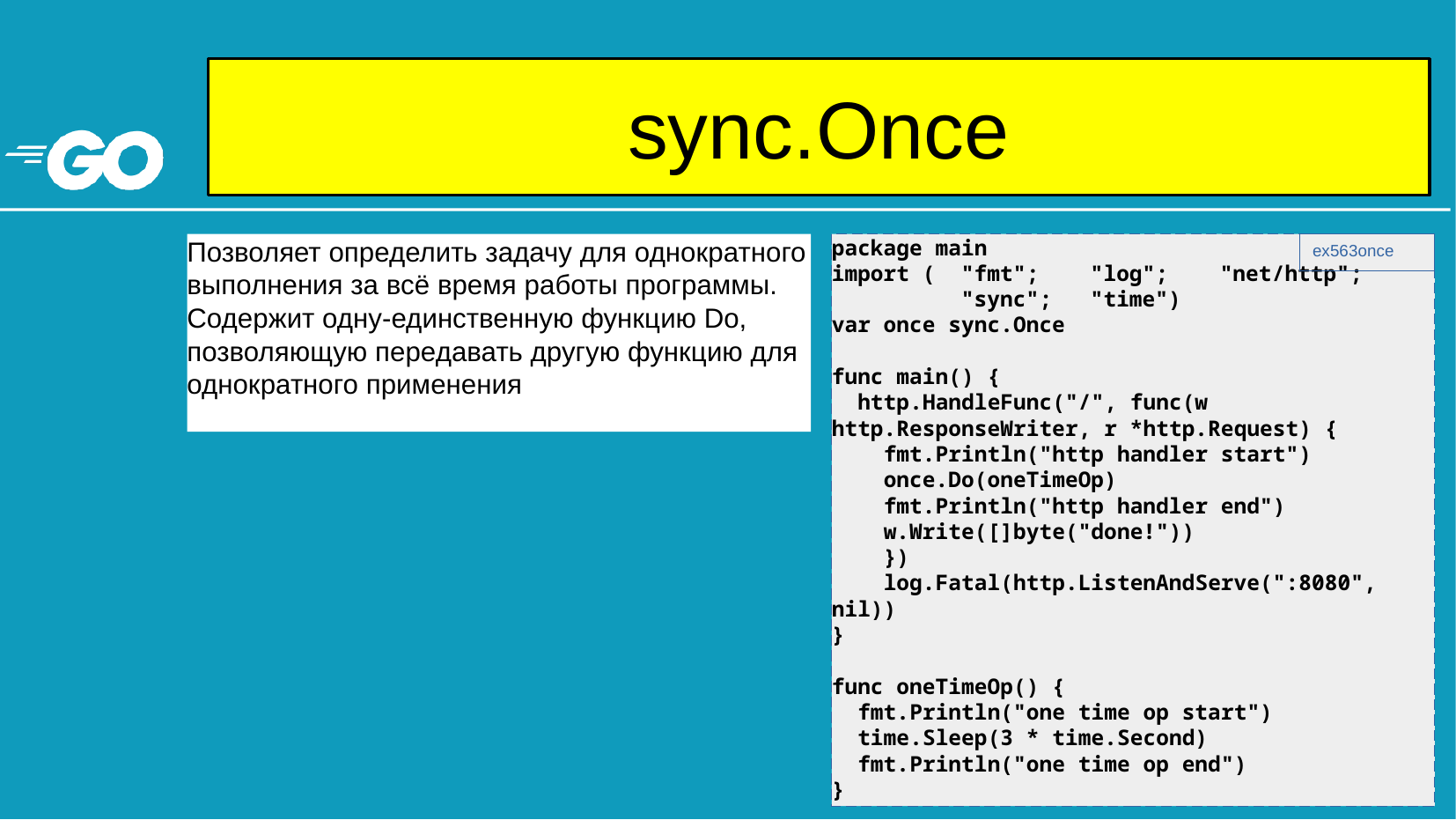

# sync.Once
Позволяет определить задачу для однократного выполнения за всё время работы программы. Содержит одну-единственную функцию Do, позволяющую передавать другую функцию для однократного применения
package main
import (	"fmt";	"log";	"net/http";	"sync";	"time")
var once sync.Once

func main() {
  http.HandleFunc("/", func(w http.ResponseWriter, r *http.Request) {
    fmt.Println("http handler start")
    once.Do(oneTimeOp)
    fmt.Println("http handler end")
    w.Write([]byte("done!"))
    })
    log.Fatal(http.ListenAndServe(":8080", nil))
}

func oneTimeOp() {
  fmt.Println("one time op start")
  time.Sleep(3 * time.Second)
  fmt.Println("one time op end")
}
ex563once